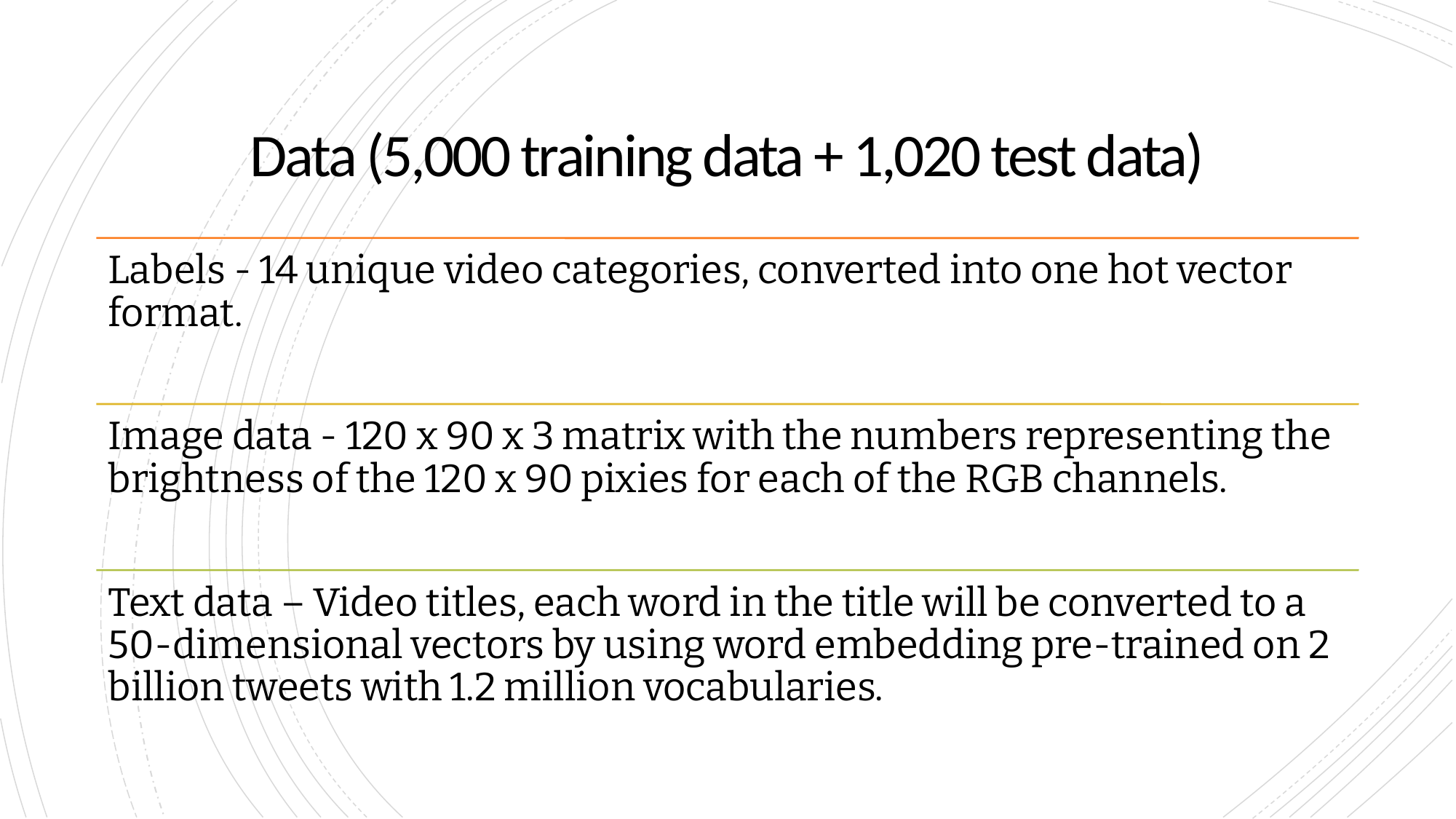

# Data (5,000 training data + 1,020 test data)
Labels - 14 unique video categories, converted into one hot vector format.
Image data - 120 x 90 x 3 matrix with the numbers representing the brightness of the 120 x 90 pixies for each of the RGB channels.

Text data – Video titles, each word in the title will be converted to a 50-dimensional vectors by using word embedding pre-trained on 2 billion tweets with 1.2 million vocabularies.